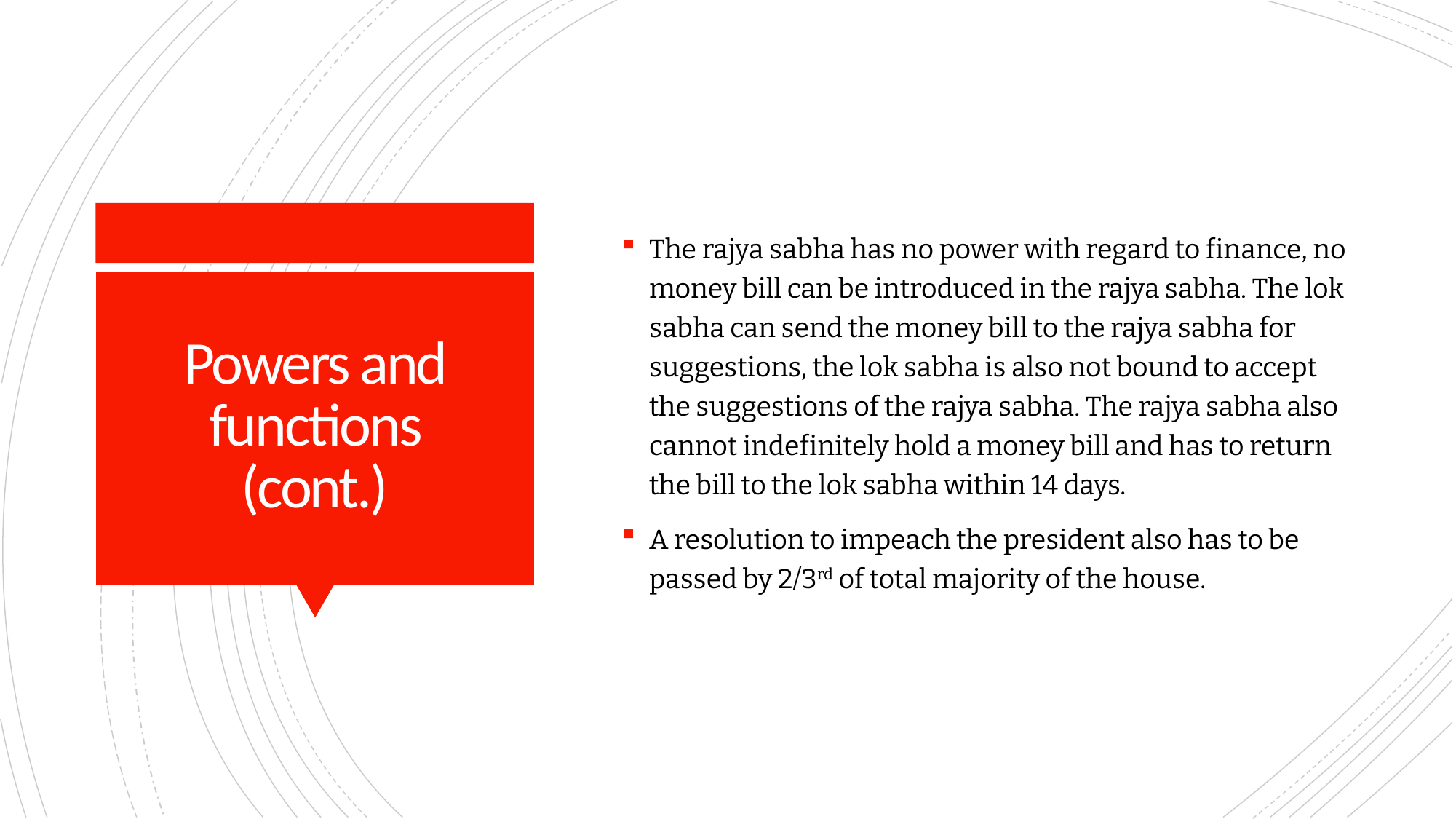

The rajya sabha has no power with regard to finance, no money bill can be introduced in the rajya sabha. The lok sabha can send the money bill to the rajya sabha for suggestions, the lok sabha is also not bound to accept the suggestions of the rajya sabha. The rajya sabha also cannot indefinitely hold a money bill and has to return the bill to the lok sabha within 14 days.
A resolution to impeach the president also has to be passed by 2/3rd of total majority of the house.
# Powers and functions (cont.)